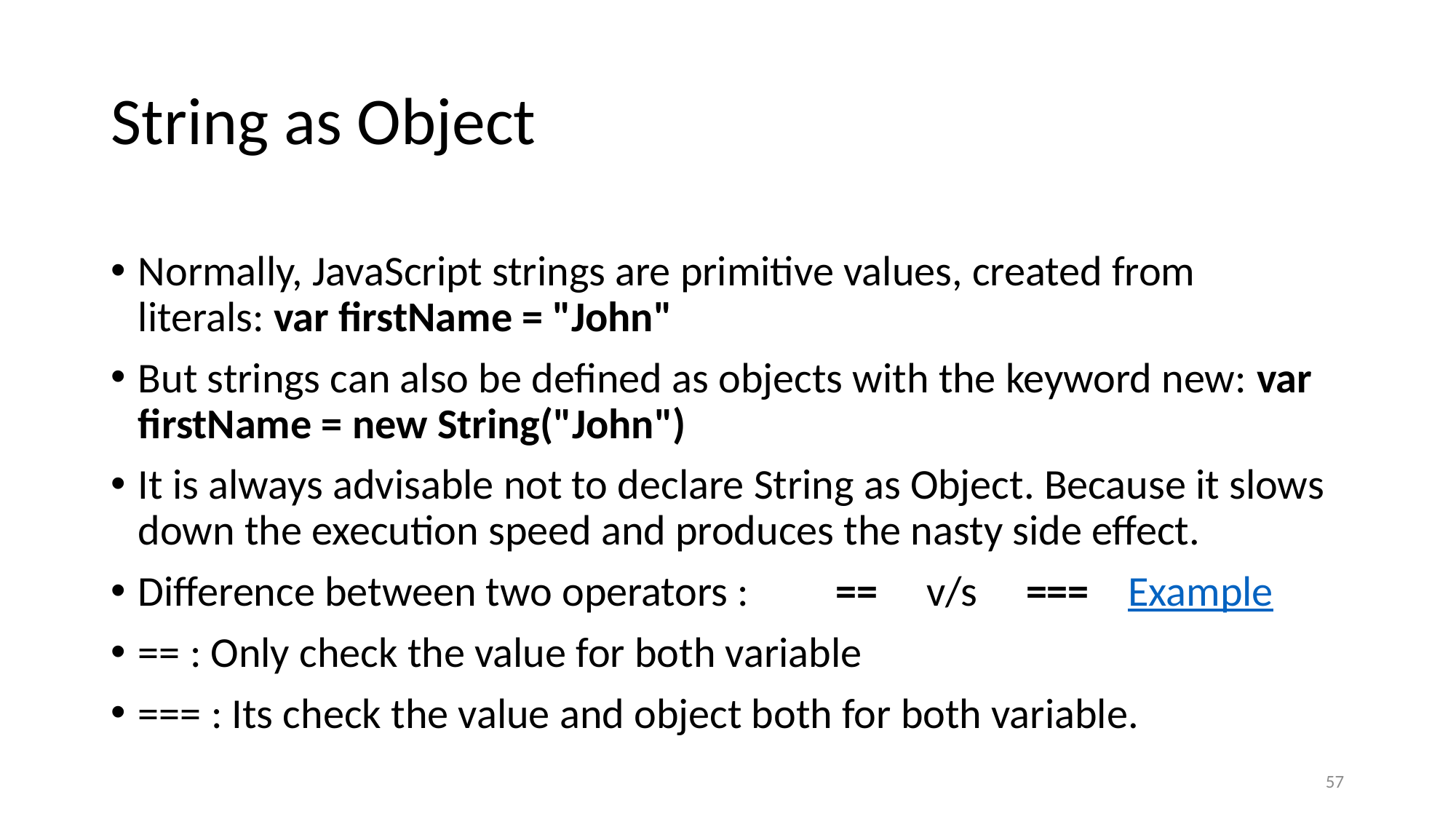

# String as Object
Normally, JavaScript strings are primitive values, created from literals: var firstName = "John"
But strings can also be defined as objects with the keyword new: var firstName = new String("John")
It is always advisable not to declare String as Object. Because it slows down the execution speed and produces the nasty side effect.
Difference between two operators :         ==     v/s     ===    Example
== : Only check the value for both variable
=== : Its check the value and object both for both variable.
57